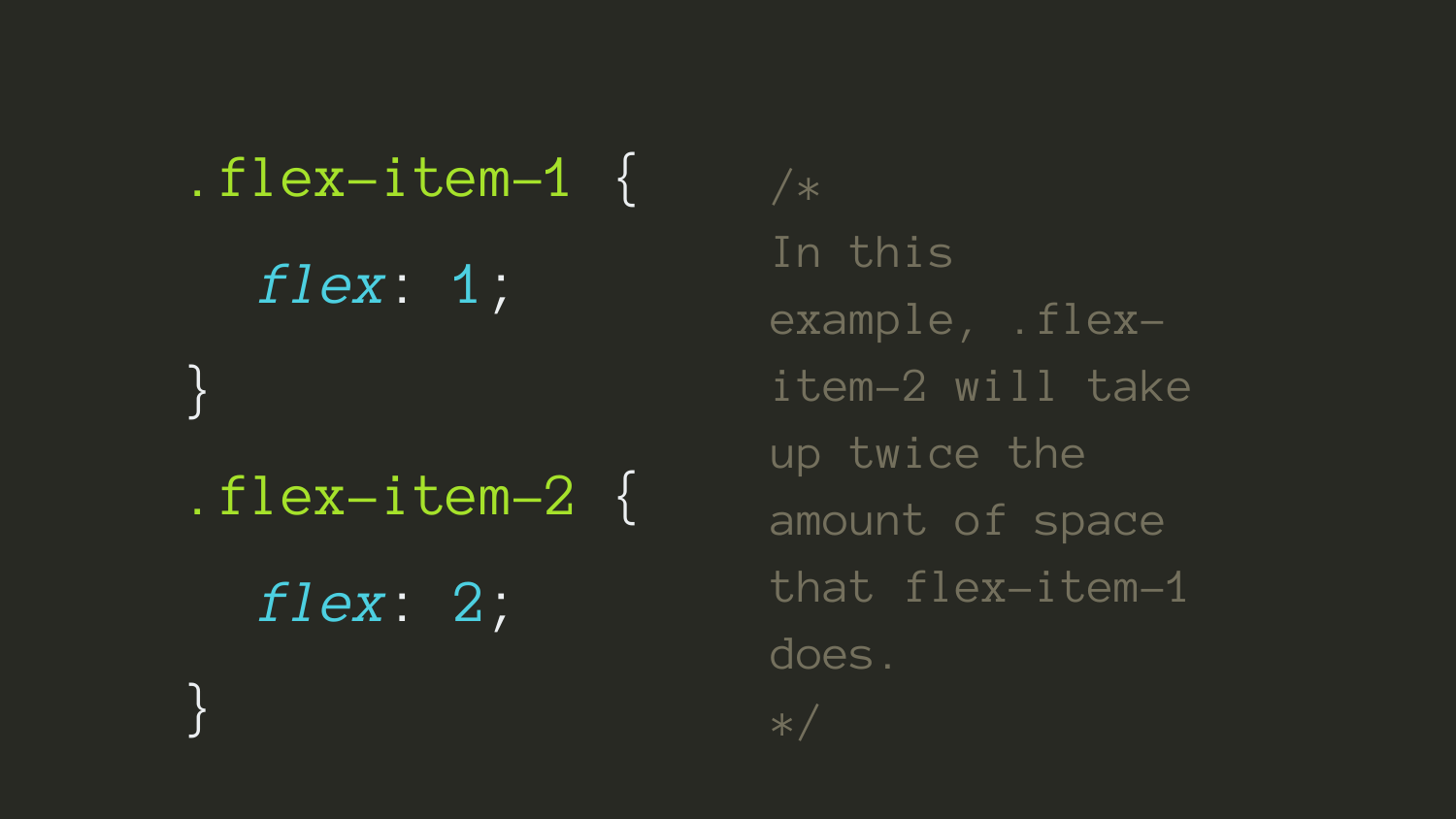

.flex-item-1 {
flex: 1;
}
.flex-item-2 {
flex: 2;
}
/*
In this example, .flex-item-2 will take up twice the amount of space that flex-item-1 does.
*/